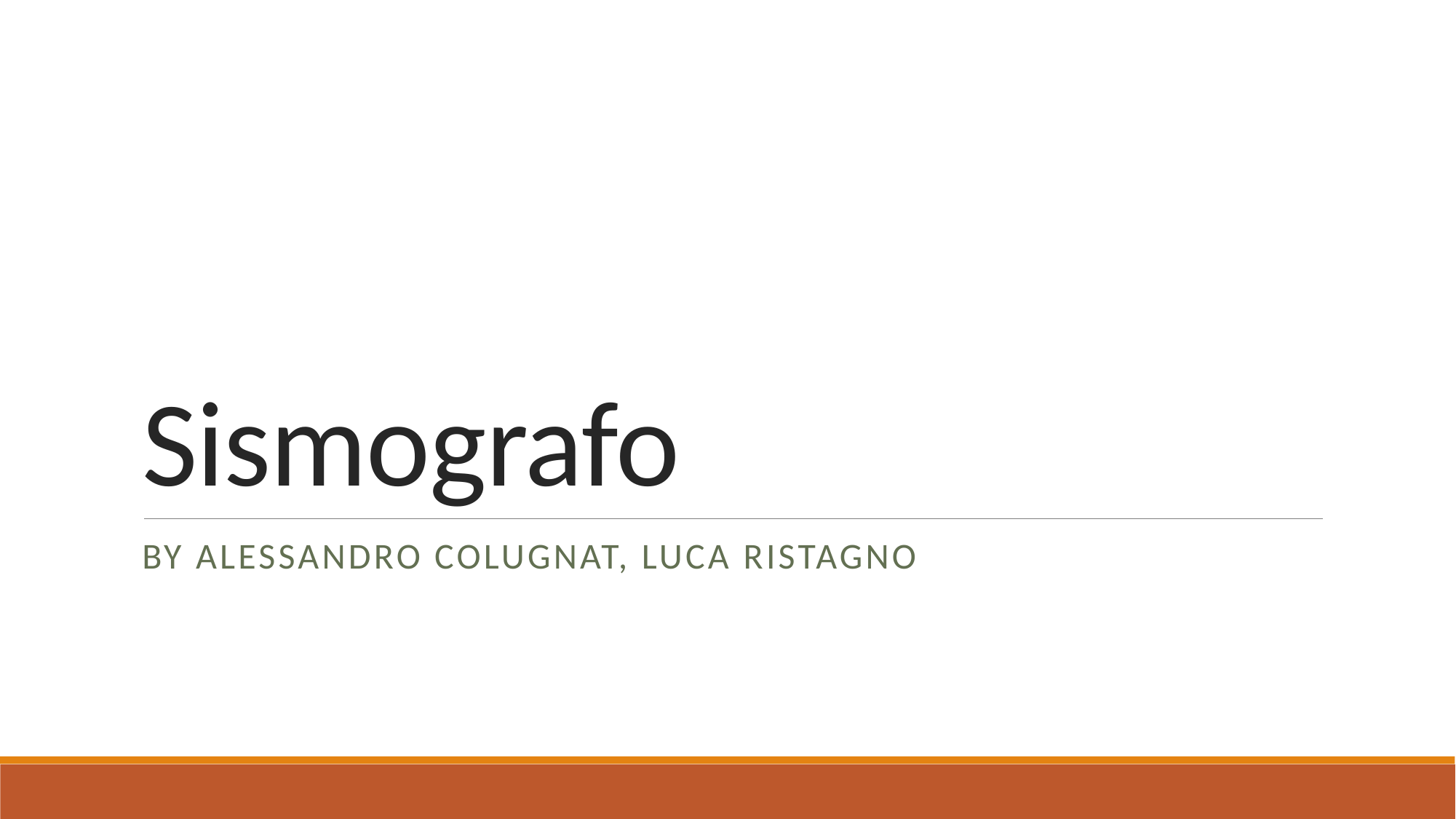

# Sismografo
By Alessandro Colugnat, Luca Ristagno